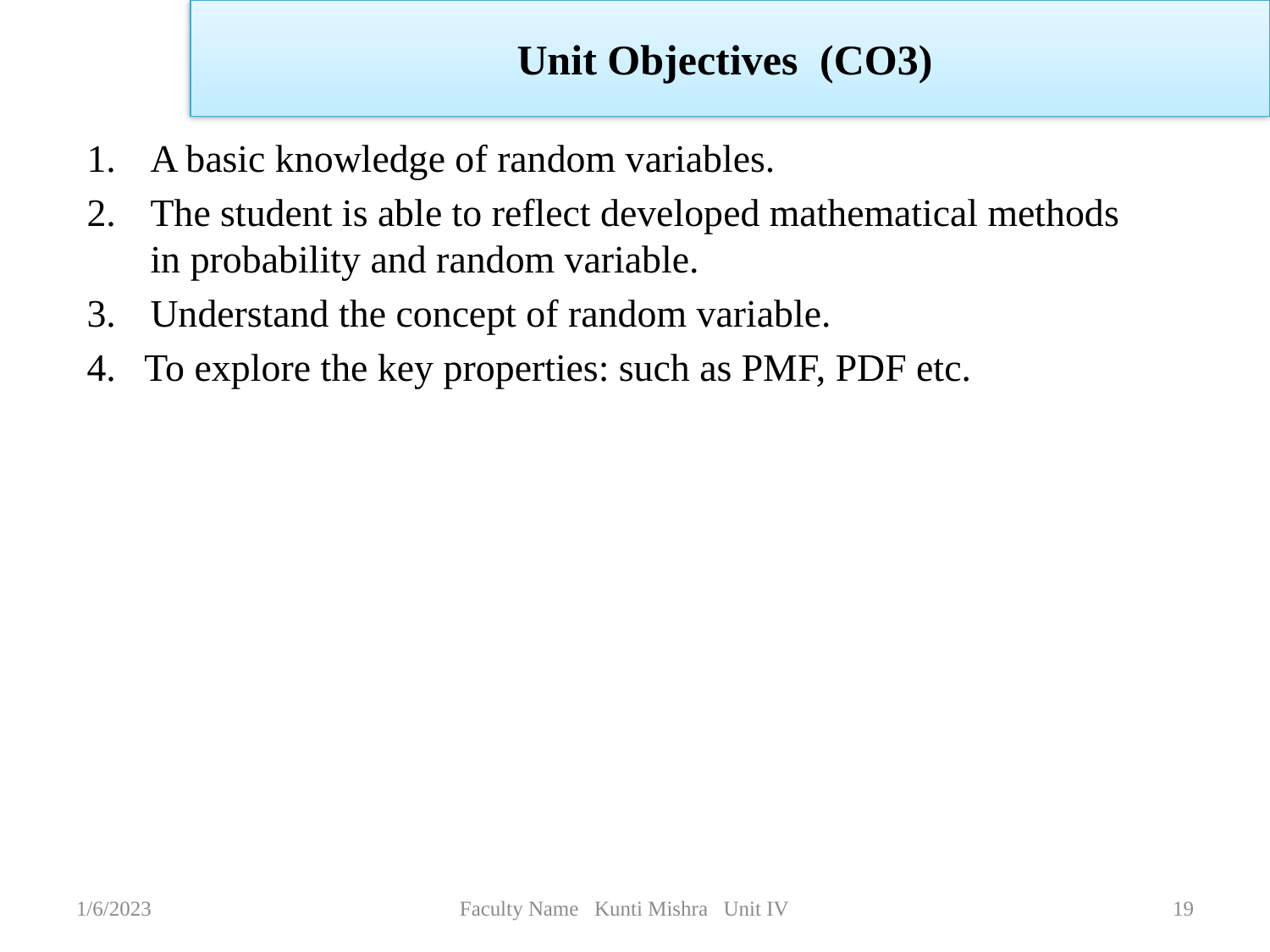

Unit Objectives  (CO3)
A basic knowledge of random variables.
The student is able to reflect developed mathematical methods in probability and random variable.
Understand the concept of random variable.
4.   To explore the key properties: such as PMF, PDF etc.

1/6/2023
Faculty Name   Kunti Mishra   Unit IV
19